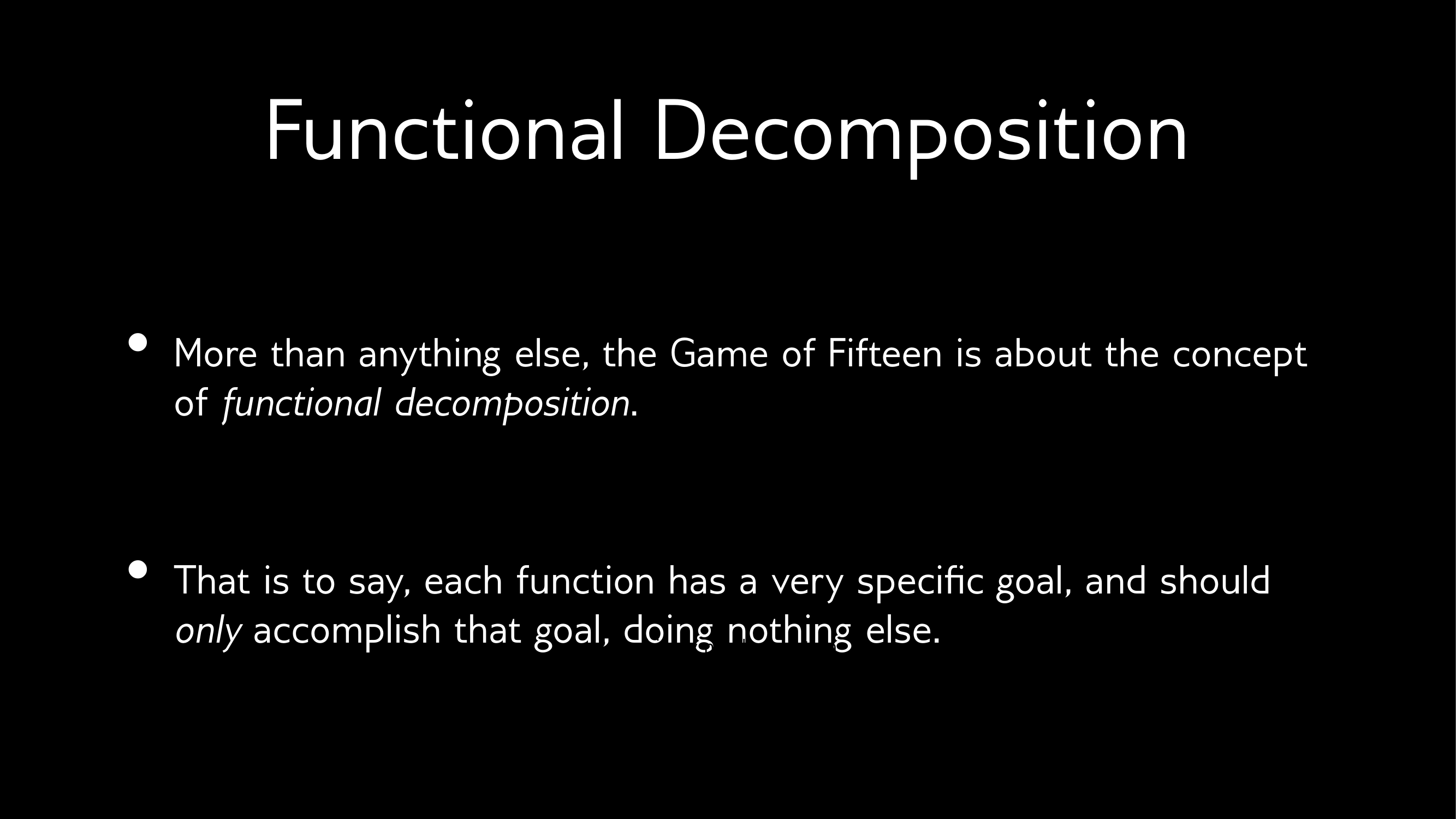

# Functional Decomposition
More than anything else, the Game of Fifteen is about the concept of functional decomposition.

That is to say, each function has a very specific goal, and should only accomplish that goal, doing nothing else.
binary number system